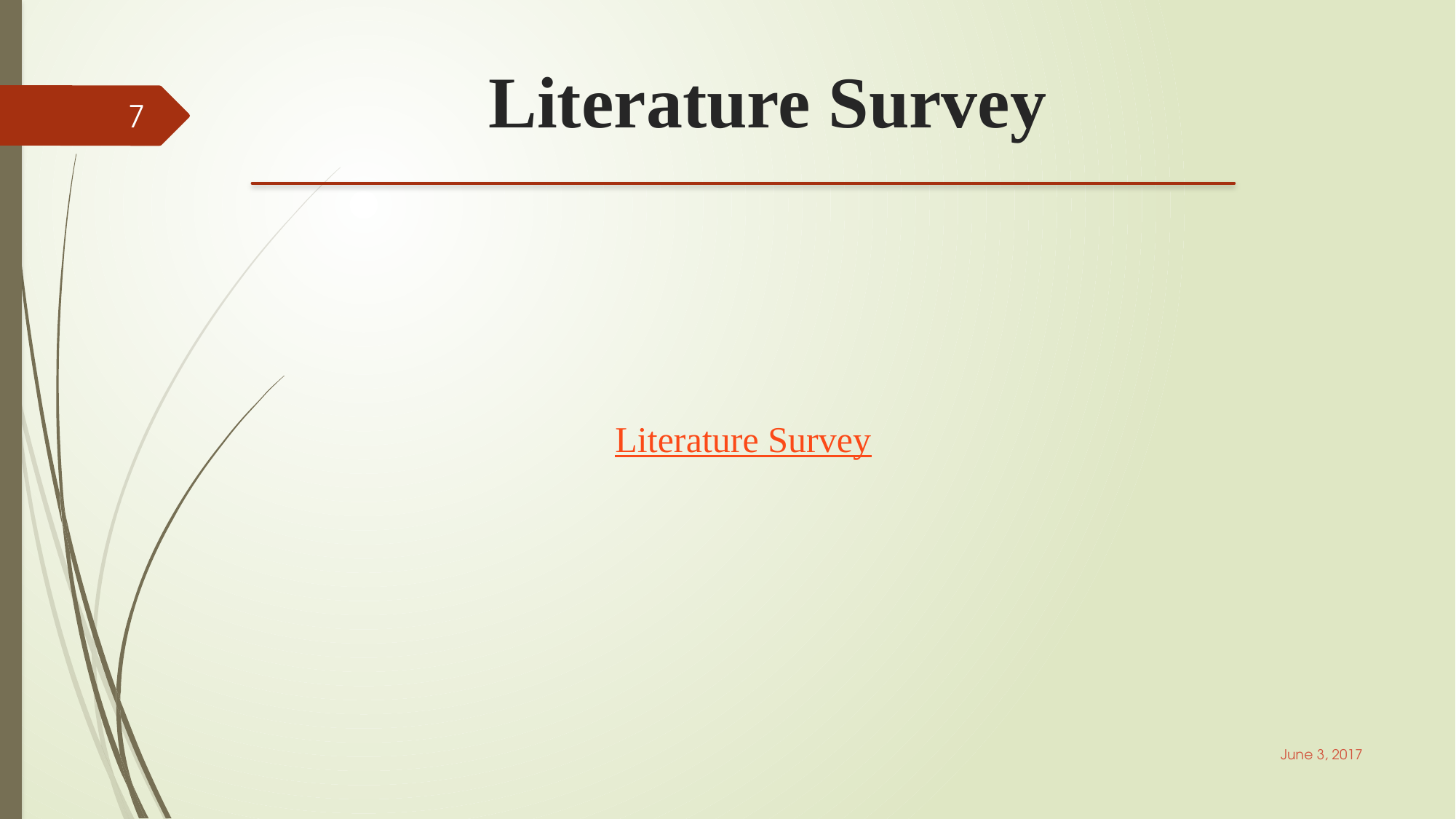

Literature Survey
7
Literature Survey
June 3, 2017